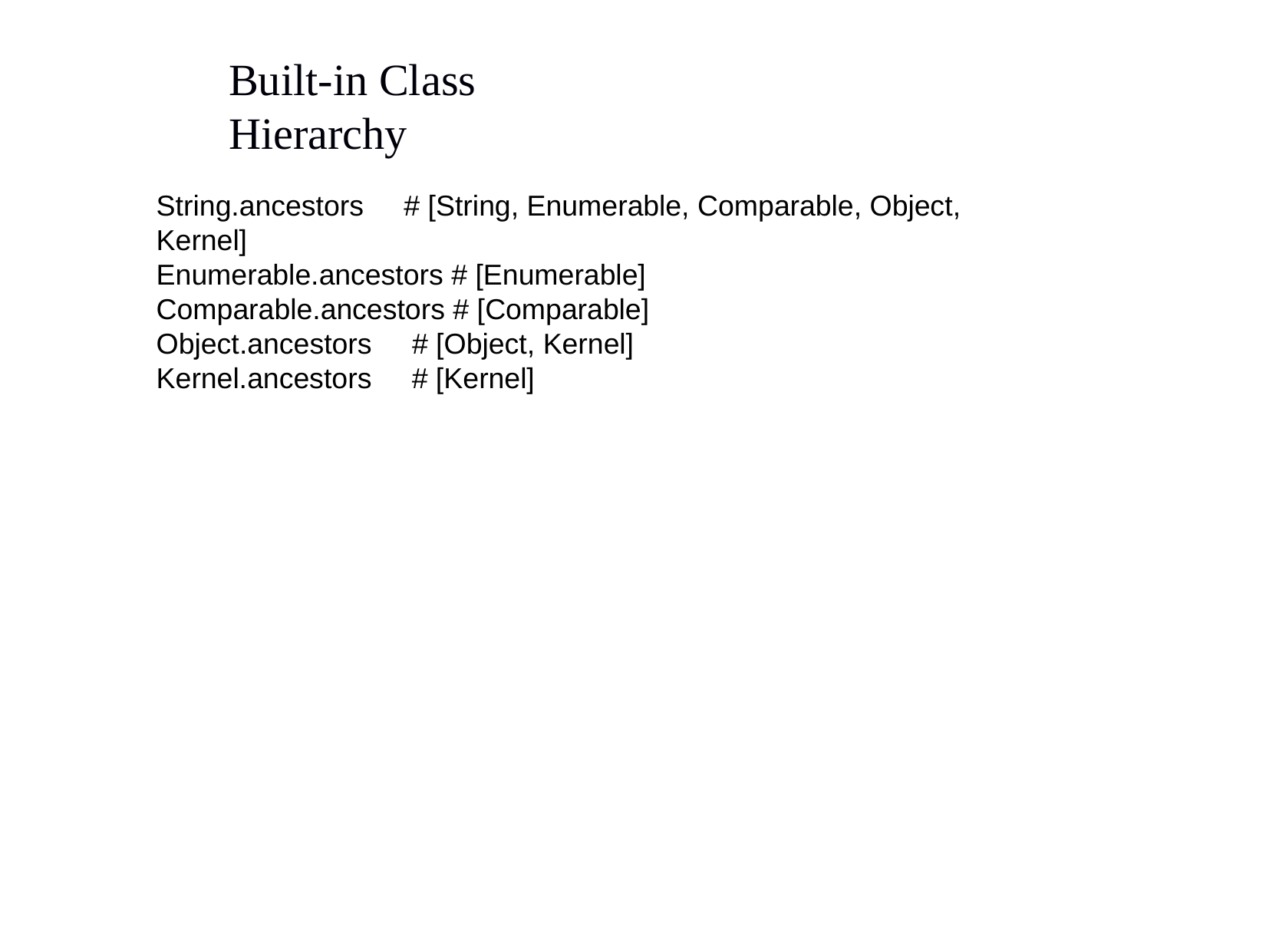

Built-in Class Hierarchy
String.ancestors     # [String, Enumerable, Comparable, Object, Kernel]
Enumerable.ancestors # [Enumerable]
Comparable.ancestors # [Comparable]
Object.ancestors     # [Object, Kernel]
Kernel.ancestors     # [Kernel]